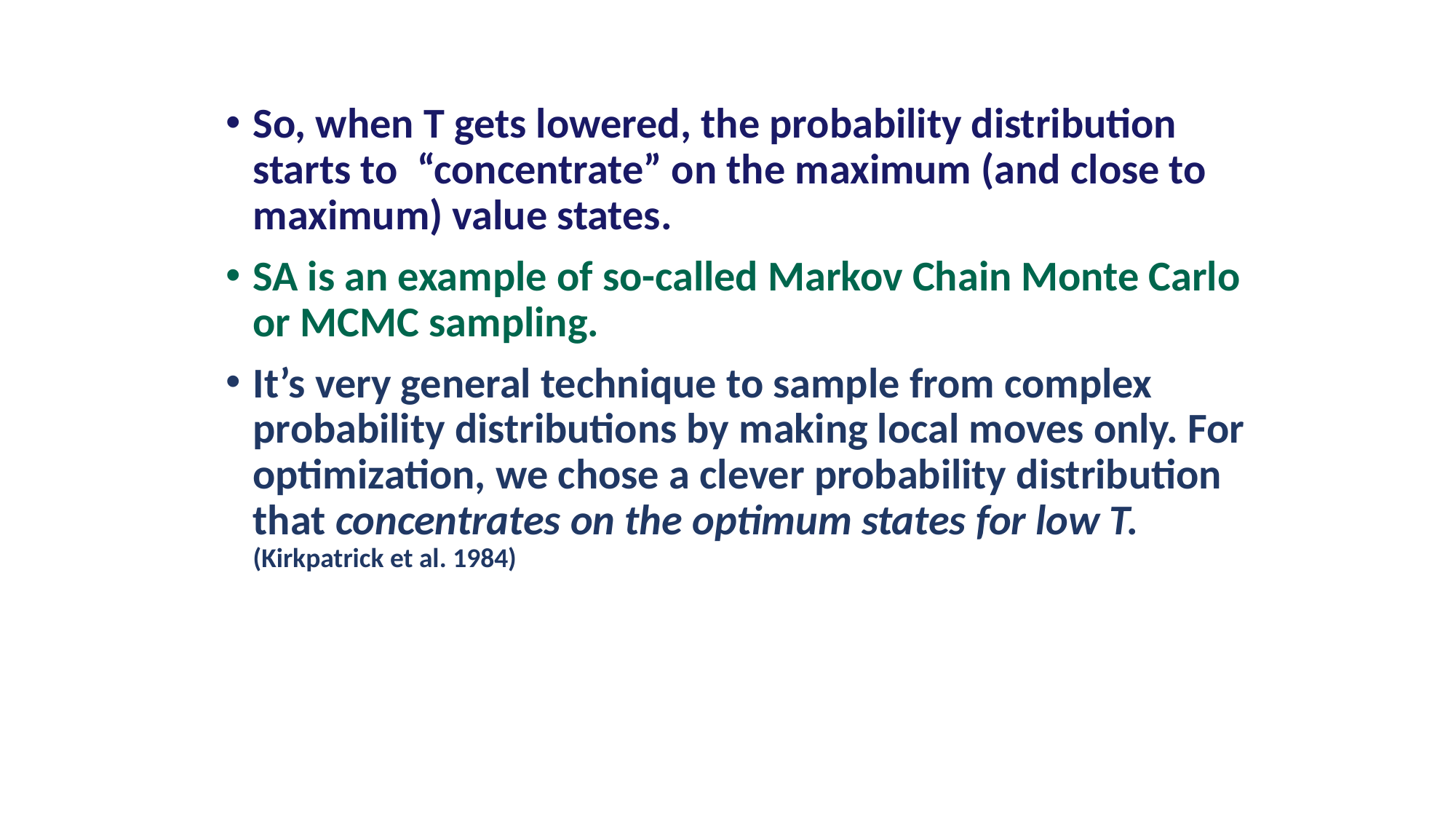

So, when T gets lowered, the probability distribution starts to  “concentrate” on the maximum (and close to maximum) value states.
SA is an example of so-called Markov Chain Monte Carlo or MCMC sampling.
It’s very general technique to sample from complex probability distributions by making local moves only. For optimization, we chose a clever probability distribution that concentrates on the optimum states for low T. (Kirkpatrick et al. 1984)